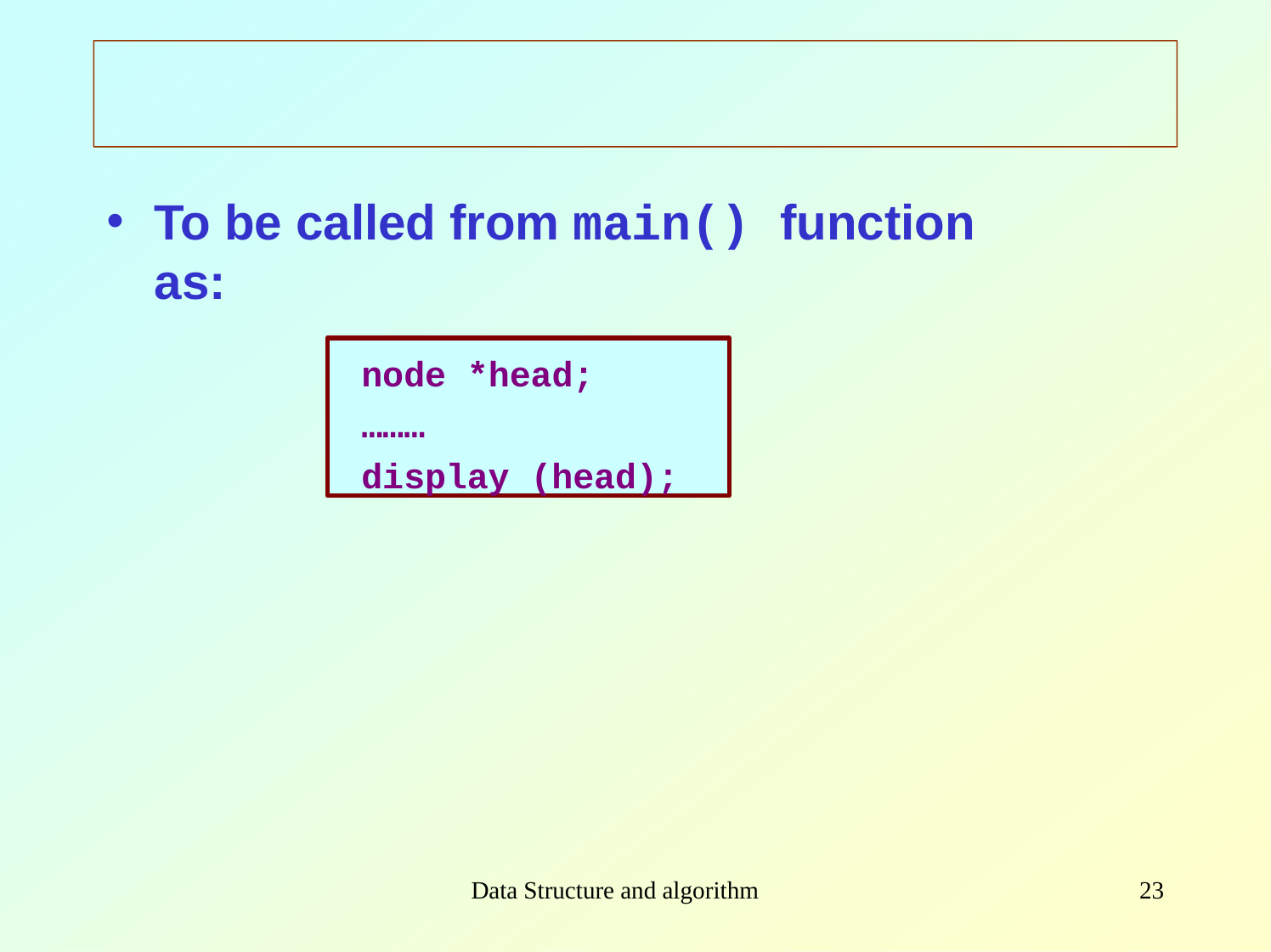

To be called from main() function as:
node *head;
………
display (head);
Data Structure and algorithm
23